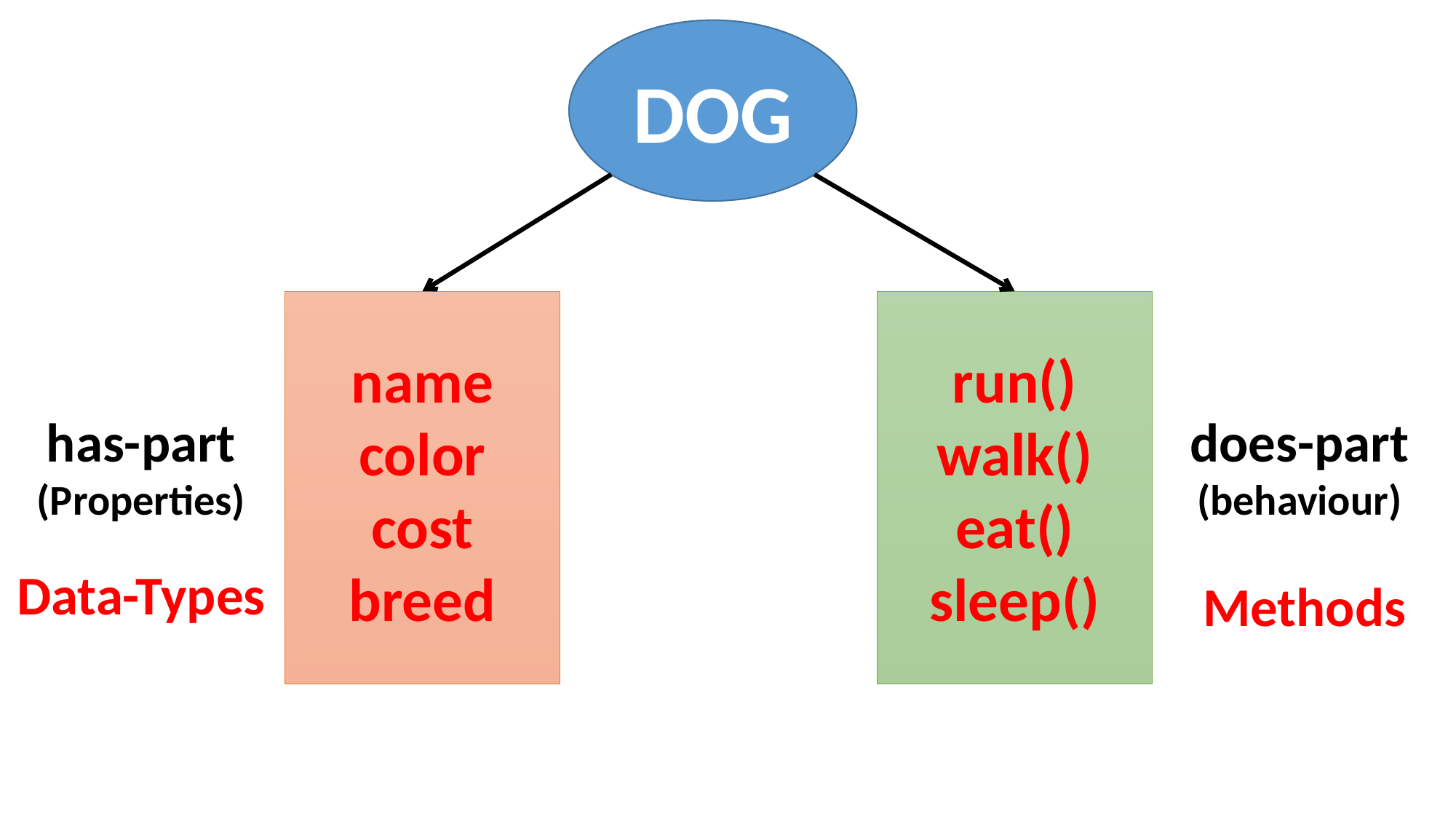

DOG
name
color
cost
breed
run()
walk()
eat()
sleep()
has-part
(Properties)
does-part
(behaviour)
Data-Types
Methods